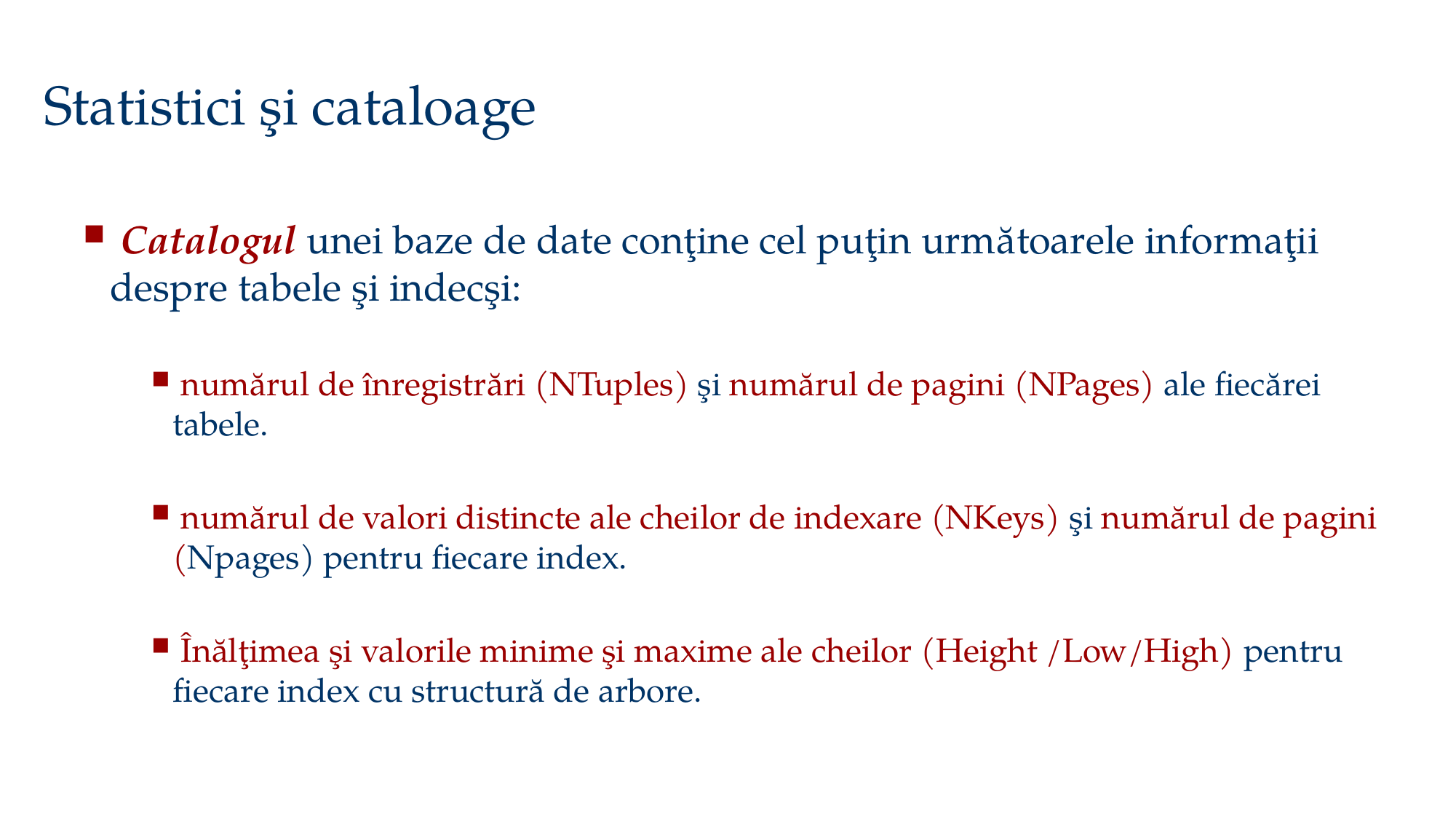

Statistici şi cataloage
 Catalogul unei baze de date conţine cel puţin următoarele informaţii  despre tabele şi indecşi:

 numărul de înregistrări (NTuples) şi numărul de pagini (NPages) ale fiecărei tabele.

 numărul de valori distincte ale cheilor de indexare (NKeys) şi numărul de pagini (Npages) pentru fiecare index.

 Înălţimea şi valorile minime şi maxime ale cheilor (Height /Low/High) pentru fiecare index cu structură de arbore.